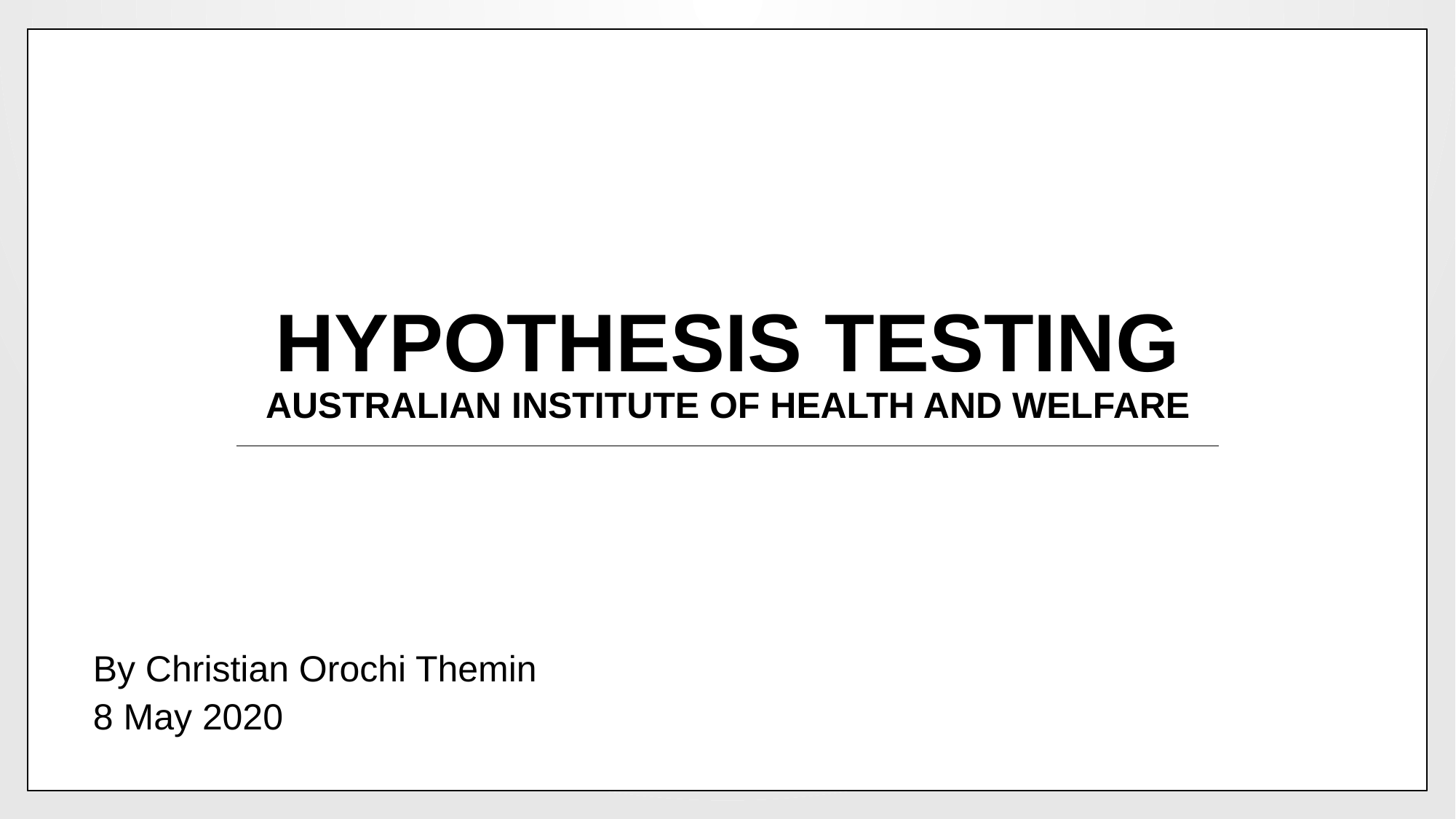

# Hypothesis testing Australian institute of health and welfare
By Christian Orochi Themin
8 May 2020